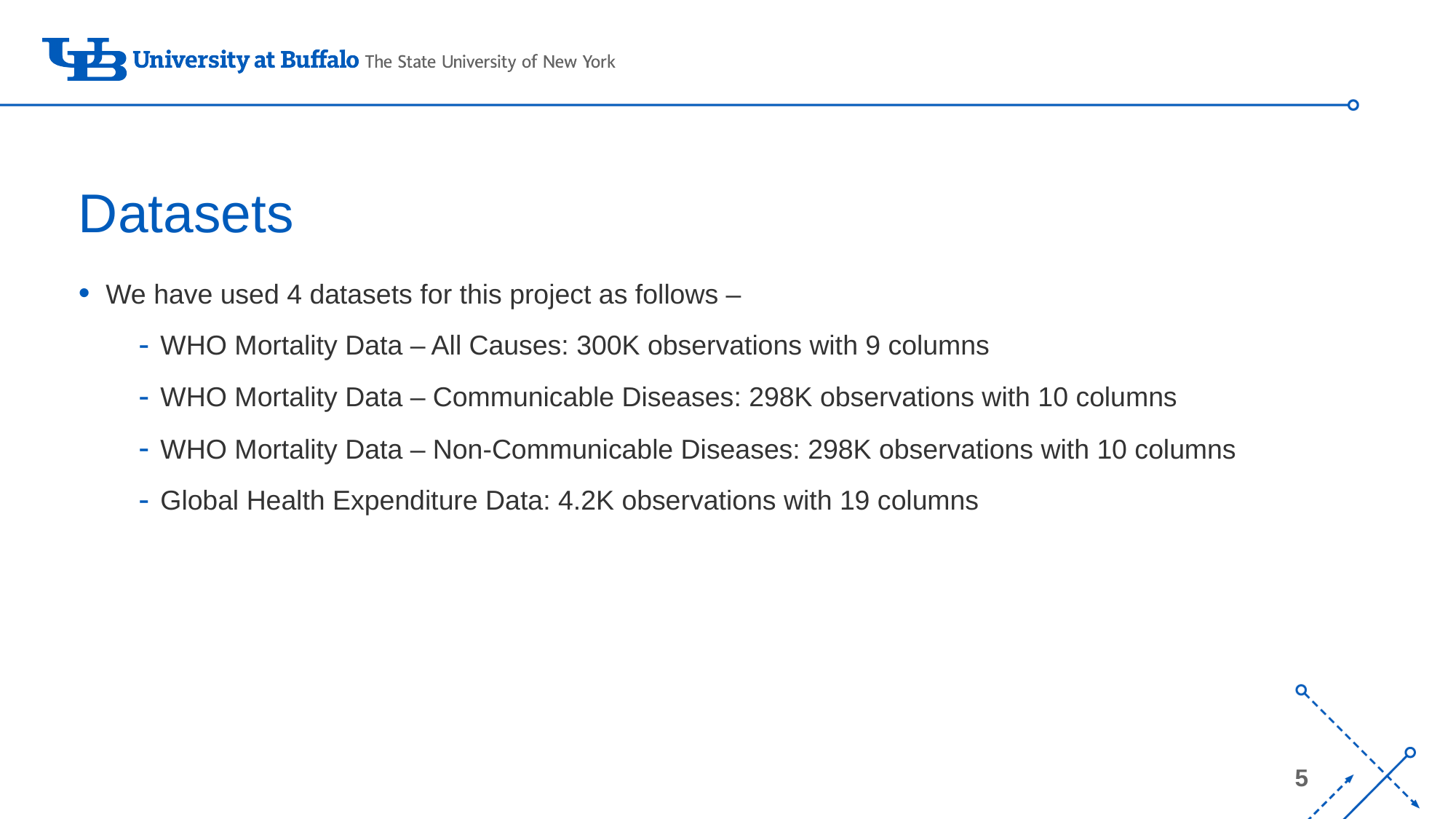

# Datasets
We have used 4 datasets for this project as follows –
WHO Mortality Data – All Causes: 300K observations with 9 columns
WHO Mortality Data – Communicable Diseases: 298K observations with 10 columns
WHO Mortality Data – Non-Communicable Diseases: 298K observations with 10 columns
Global Health Expenditure Data: 4.2K observations with 19 columns